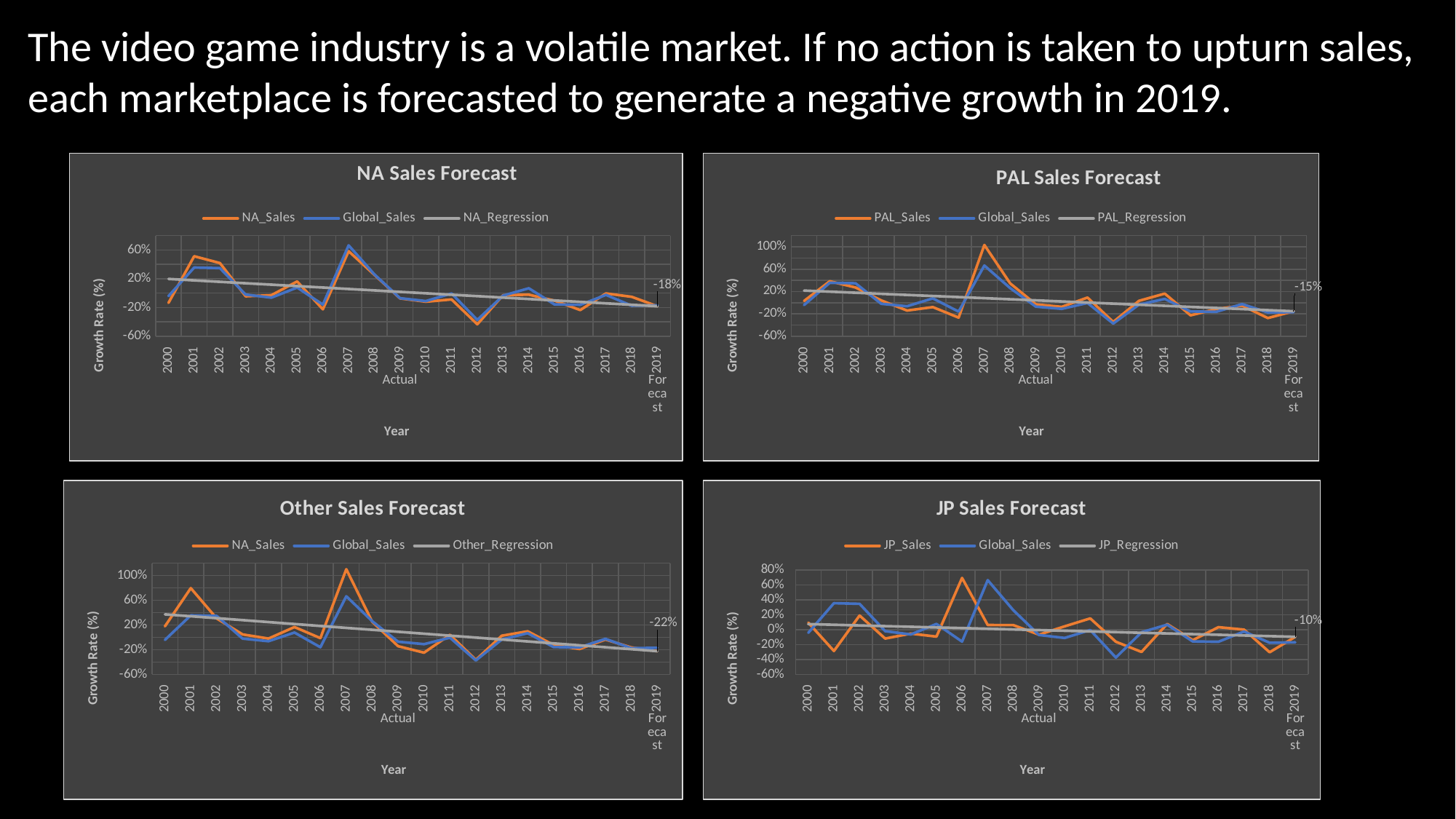

# The video game industry is a volatile market. If no action is taken to upturn sales,  each marketplace is forecasted to generate a negative growth in 2019.

### Chart: NA Sales Forecast

| Category | NA_Sales | Global_Sales | NA_Regression |
|---|---|---|---|
| 2000 | -0.13702740548109624 | -0.04273821517577814 | 0.19708872922711151 |
| 2001 | 0.5130968938340283 | 0.3560073118041328 | 0.17709947780107171 |
| 2002 | 0.41800076599004243 | 0.3475081699346331 | 0.1571102263750248 |
| 2003 | -0.044889801210024824 | -0.020401976536212247 | 0.1371209749489779 |
| 2004 | -0.028901080255641344 | -0.06368756576096797 | 0.117131723522931 |
| 2005 | 0.16179382644146828 | 0.07710867265996338 | 0.09714247209688409 |
| 2006 | -0.22603769801484092 | -0.16033017275768455 | 0.07715322067083719 |
| 2007 | 0.5831983936783453 | 0.6650343517029792 | 0.057163969244797386 |
| 2008 | 0.2545104938019052 | 0.26124840876167954 | 0.03717471781875048 |
| 2009 | -0.0743542916775411 | -0.07105194466196917 | 0.017185466392703574 |
| 2010 | -0.12020856820743339 | -0.11089880484057645 | -0.002803785033343331 |
| 2011 | -0.0886592984142229 | -0.0051620243563272996 | -0.022793036459390237 |
| 2012 | -0.4346603392213752 | -0.3741449054366007 | -0.04278228788543004 |
| 2013 | -0.028991139437274847 | -0.034753477039694246 | -0.06277153931147694 |
| 2014 | -0.02177219242775987 | 0.06703127191137473 | -0.08276079073752385 |
| 2015 | -0.10514687832419635 | -0.15810224733867323 | -0.10275004216357075 |
| 2016 | -0.2366495976591069 | -0.1629331876365886 | -0.12273929358961766 |
| 2017 | -0.004551988500239351 | -0.024942887780318643 | -0.14272854501566457 |
| 2018 | -0.05222623345366874 | -0.175767428516783 | -0.16271779644170437 |
| 2019 | -0.18270704786775127 | -0.16991095038496695 | -0.18270704786775127 |

### Chart:  PAL Sales Forecast

| Category | PAL_Sales | Global_Sales | PAL_Regression |
|---|---|---|---|
| 2000 | 0.030250481695566305 | -0.04273821517577814 | 0.21676199995442857 |
| 2001 | 0.3837665980923882 | 0.3560073118041328 | 0.1972659316961014 |
| 2002 | 0.2716583322070591 | 0.3475081699346331 | 0.17776986343776713 |
| 2003 | 0.03996173876076258 | -0.020401976536212247 | 0.15827379517943996 |
| 2004 | -0.14133878385283608 | -0.06368756576096797 | 0.13877772692110568 |
| 2005 | -0.07879076410378218 | 0.07710867265996338 | 0.1192816586627714 |
| 2006 | -0.26770025839793754 | -0.16033017275768455 | 0.09978559040444424 |
| 2007 | 1.0329922371206894 | 0.6650343517029792 | 0.08028952214610996 |
| 2008 | 0.346263993751618 | 0.26124840876167954 | 0.06079345388778279 |
| 2009 | -0.030426094243537316 | -0.07105194466196917 | 0.04129738562944851 |
| 2010 | -0.07406422445316052 | -0.11089880484057645 | 0.021801317371121343 |
| 2011 | 0.0912615782293403 | -0.0051620243563272996 | 0.0023052491127870667 |
| 2012 | -0.34590077641795103 | -0.3741449054366007 | -0.01719081914554721 |
| 2013 | 0.03279348154109263 | -0.034753477039694246 | -0.03668688740387438 |
| 2014 | 0.1623648582838223 | 0.06703127191137473 | -0.056182955662208656 |
| 2015 | -0.22724987430869661 | -0.15810224733867323 | -0.07567902392053583 |
| 2016 | -0.11309911082194762 | -0.1629331876365886 | -0.0951750921788701 |
| 2017 | -0.052573664262134404 | -0.024942887780318643 | -0.11467116043719727 |
| 2018 | -0.2755194218608873 | -0.175767428516783 | -0.13416722869553155 |
| 2019 | -0.15366329695386582 | -0.16991095038496695 | -0.15366329695386582 |

### Chart: Other Sales Forecast

| Category | NA_Sales | Global_Sales | Other_Regression |
|---|---|---|---|
| 2000 | 0.17808219178082085 | -0.04273821517577814 | 0.3722918804357036 |
| 2001 | 0.796511627906994 | 0.3560073118041328 | 0.34094053614179387 |
| 2002 | 0.30528586839267 | 0.3475081699346331 | 0.30958919184787703 |
| 2003 | 0.0466942148760324 | -0.020401976536212247 | 0.2782378475539602 |
| 2004 | -0.019739439399919873 | -0.06368756576096797 | 0.24688650326005046 |
| 2005 | 0.16713652839307563 | 0.07710867265996338 | 0.21553515896613362 |
| 2006 | -0.012767425810907618 | -0.16033017275768455 | 0.18418381467221678 |
| 2007 | 1.102411744145383 | 0.6650343517029792 | 0.15283247037830705 |
| 2008 | 0.25203657522861284 | 0.26124840876167954 | 0.12148112608439021 |
| 2009 | -0.14300889656089252 | -0.07105194466196917 | 0.09012978179048048 |
| 2010 | -0.24852804462349148 | -0.11089880484057645 | 0.05877843749656364 |
| 2011 | 0.041030927835051516 | -0.0051620243563272996 | 0.0274270932026468 |
| 2012 | -0.3642305407011268 | -0.3741449054366007 | -0.003924251091262931 |
| 2013 | 0.026168224299062393 | -0.034753477039694246 | -0.03527559538517977 |
| 2014 | 0.09714632665452577 | 0.06703127191137473 | -0.0666269396790895 |
| 2015 | -0.12368566685113142 | -0.15810224733867323 | -0.09797828397300634 |
| 2016 | -0.18913798547521085 | -0.1629331876365886 | -0.12932962826692318 |
| 2017 | -0.03543613707164822 | -0.024942887780318643 | -0.1606809725608329 |
| 2018 | -0.16350423899878727 | -0.175767428516783 | -0.19203231685474975 |
| 2019 | -0.22338366114865948 | -0.16991095038496695 | -0.22338366114865948 |

### Chart: JP Sales Forecast

| Category | JP_Sales | Global_Sales | JP_Regression |
|---|---|---|---|
| 2000 | 0.09489575844715903 | -0.04273821517577814 | 0.07484612541925628 |
| 2001 | -0.2856204858831248 | 0.3560073118041328 | 0.06587274882134864 |
| 2002 | 0.19025735294117666 | 0.3475081699346331 | 0.056899372223444544 |
| 2003 | -0.11891891891891897 | -0.020401976536212247 | 0.0479259956255369 |
| 2004 | -0.05258545135845792 | -0.06368756576096797 | 0.038952619027629254 |
| 2005 | -0.09296947271045322 | 0.07710867265996338 | 0.02997924242972516 |
| 2006 | 0.6945436002039821 | -0.16033017275768455 | 0.021005865831817516 |
| 2007 | 0.06259404152873953 | 0.6650343517029792 | 0.012032489233913424 |
| 2008 | 0.06145567827810403 | 0.26124840876167954 | 0.0030591126360057785 |
| 2009 | -0.06696905016008749 | -0.07105194466196917 | -0.005914263961901867 |
| 2010 | 0.04489562482128102 | -0.11089880484057645 | -0.014887640559805959 |
| 2011 | 0.1513409961685819 | -0.0051620243563272996 | -0.023861017157713604 |
| 2012 | -0.16234846684097984 | -0.3741449054366007 | -0.0328343937556177 |
| 2013 | -0.2990919409761623 | -0.034753477039694246 | -0.04180777035352534 |
| 2014 | 0.0769230769230771 | 0.06703127191137473 | -0.05078114695143299 |
| 2015 | -0.1413533834586488 | -0.15810224733867323 | -0.05975452354933708 |
| 2016 | 0.03371278458844146 | -0.1629331876365886 | -0.06872790014724472 |
| 2017 | 0.0004235493435035493 | -0.024942887780318643 | -0.07770127674514882 |
| 2018 | -0.3035563082133817 | -0.175767428516783 | -0.08667465334305646 |
| 2019 | -0.09564802994096411 | -0.16991095038496695 | -0.09564802994096411 |